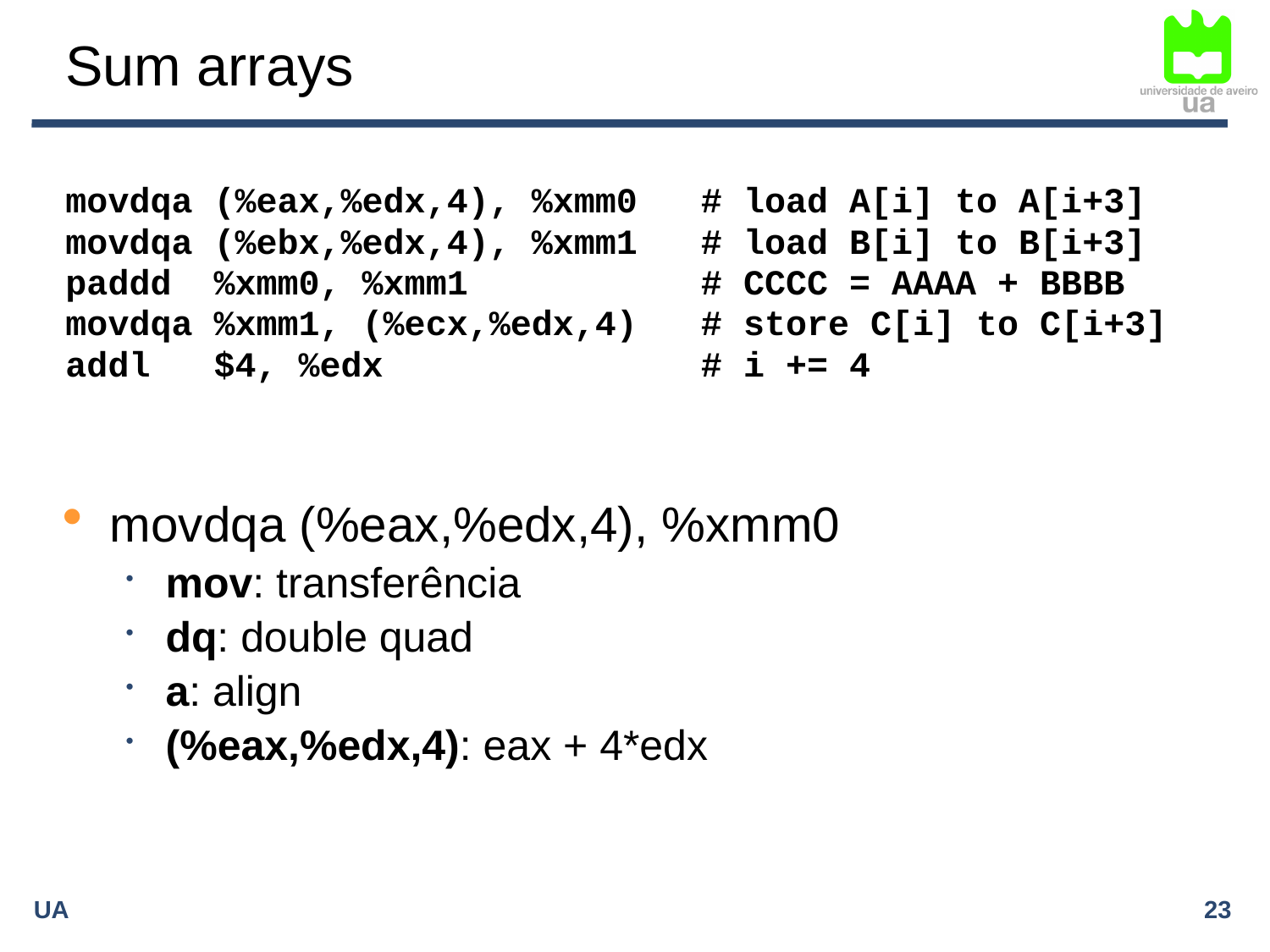

# Sum arrays
movdqa (%eax,%edx,4), %xmm0   # load A[i] to A[i+3]
movdqa (%ebx,%edx,4), %xmm1   # load B[i] to B[i+3]
paddd  %xmm0, %xmm1           # CCCC = AAAA + BBBB
movdqa %xmm1, (%ecx,%edx,4)   # store C[i] to C[i+3]
addl   $4, %edx               # i += 4
movdqa (%eax,%edx,4), %xmm0
mov: transferência
dq: double quad
a: align
(%eax,%edx,4): eax + 4*edx